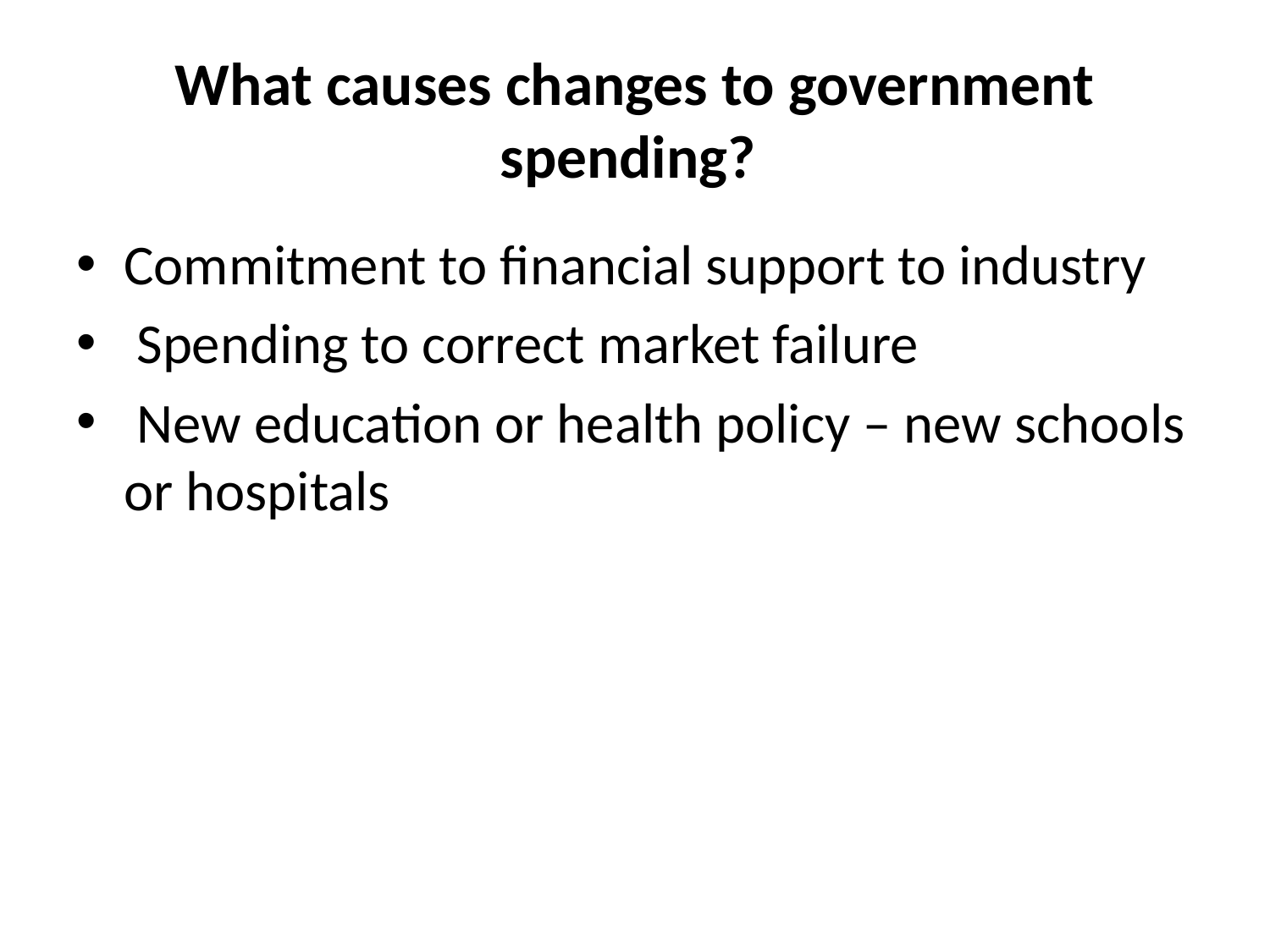

# What causes changes to government spending?
Commitment to financial support to industry
 Spending to correct market failure
 New education or health policy – new schools or hospitals